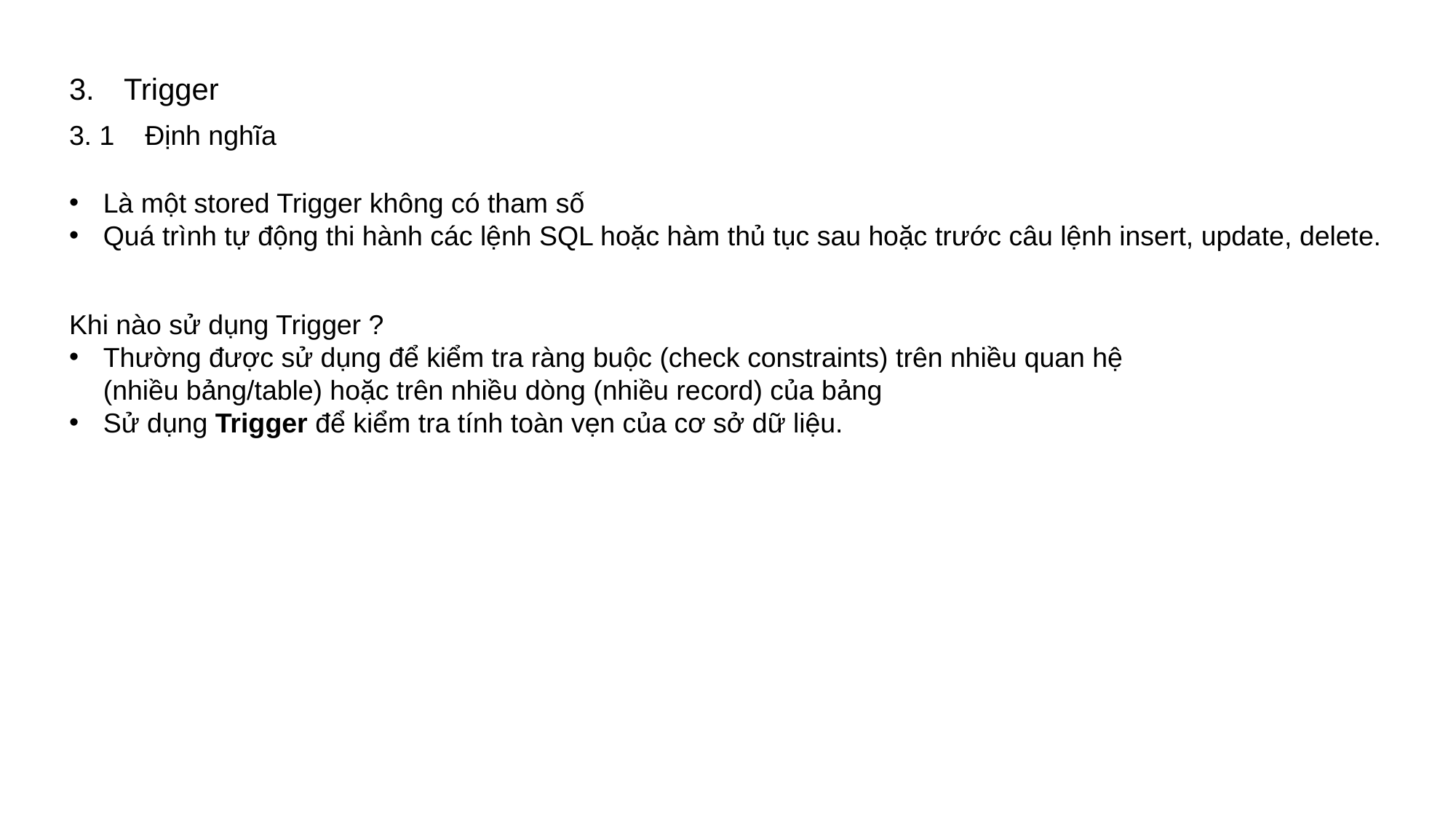

Trigger
3. 1    Định nghĩa
Là một stored Trigger không có tham số
Quá trình tự động thi hành các lệnh SQL hoặc hàm thủ tục sau hoặc trước câu lệnh insert, update, delete.
Khi nào sử dụng Trigger ?
Thường được sử dụng để kiểm tra ràng buộc (check constraints) trên nhiều quan hệ (nhiều bảng/table) hoặc trên nhiều dòng (nhiều record) của bảng
Sử dụng Trigger để kiểm tra tính toàn vẹn của cơ sở dữ liệu.